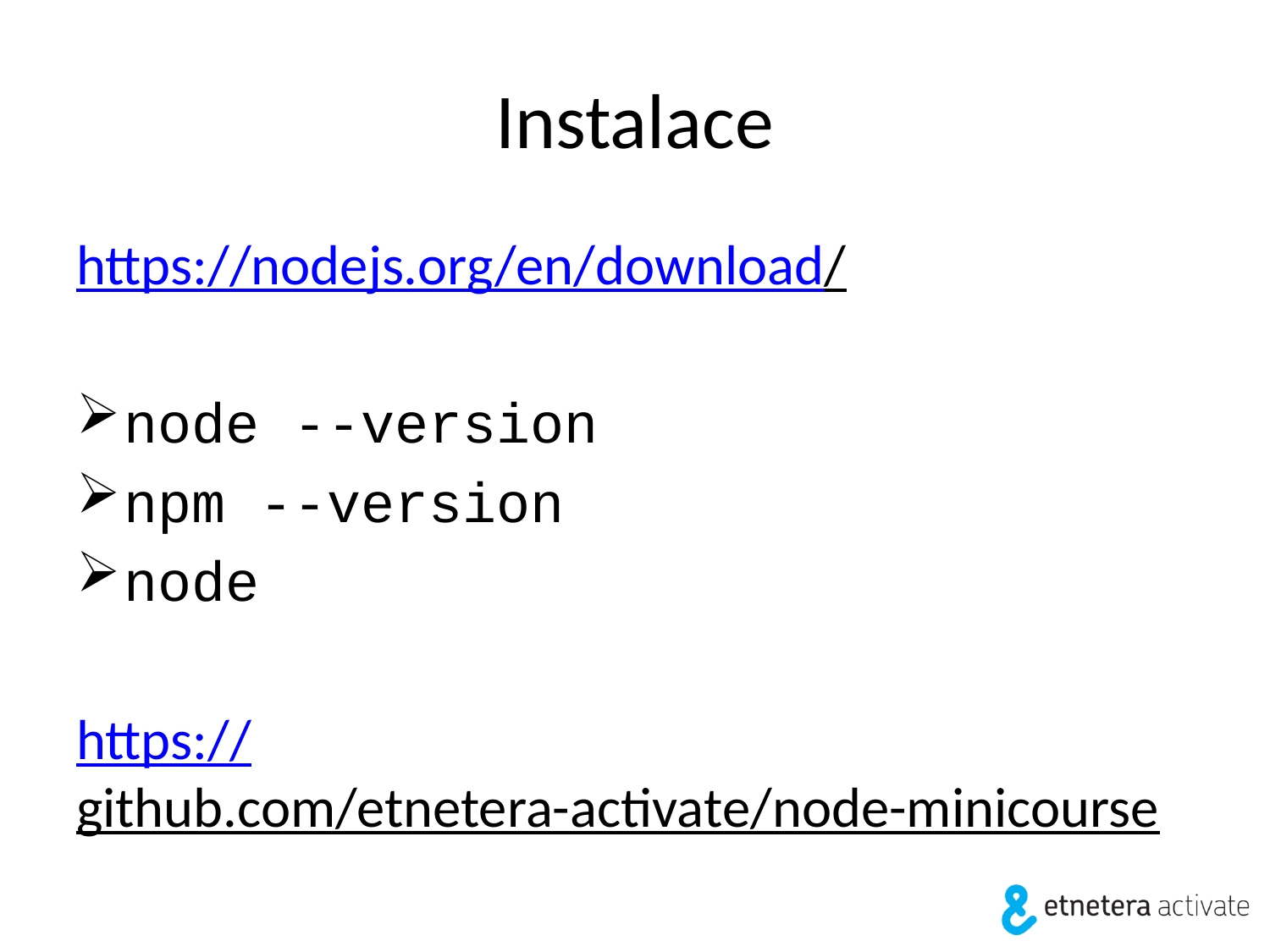

# Instalace
https://nodejs.org/en/download/

node --version
npm --version
node

https://github.com/etnetera-activate/node-minicourse